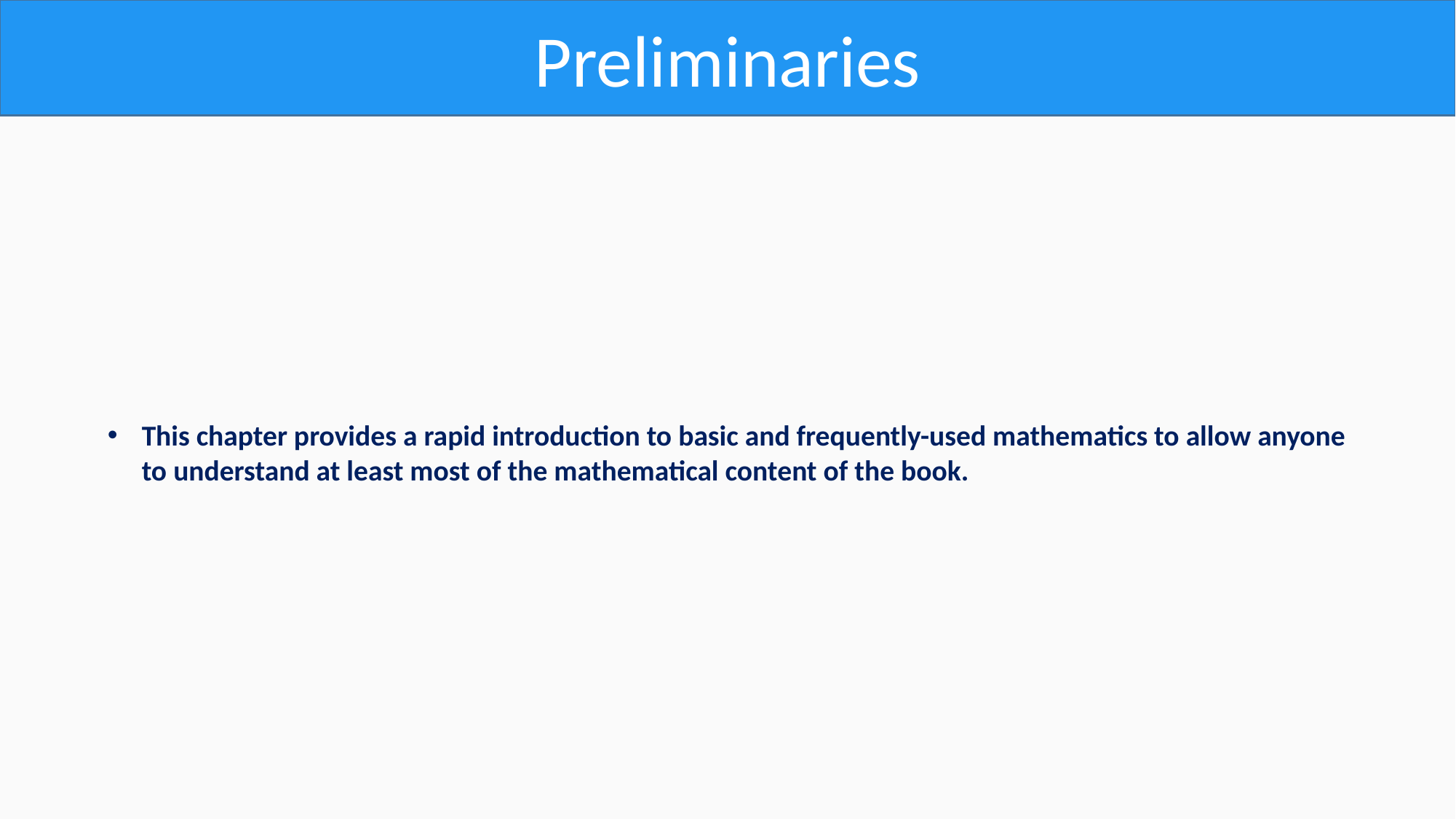

Preliminaries
This chapter provides a rapid introduction to basic and frequently-used mathematics to allow anyone
to understand at least most of the mathematical content of the book.